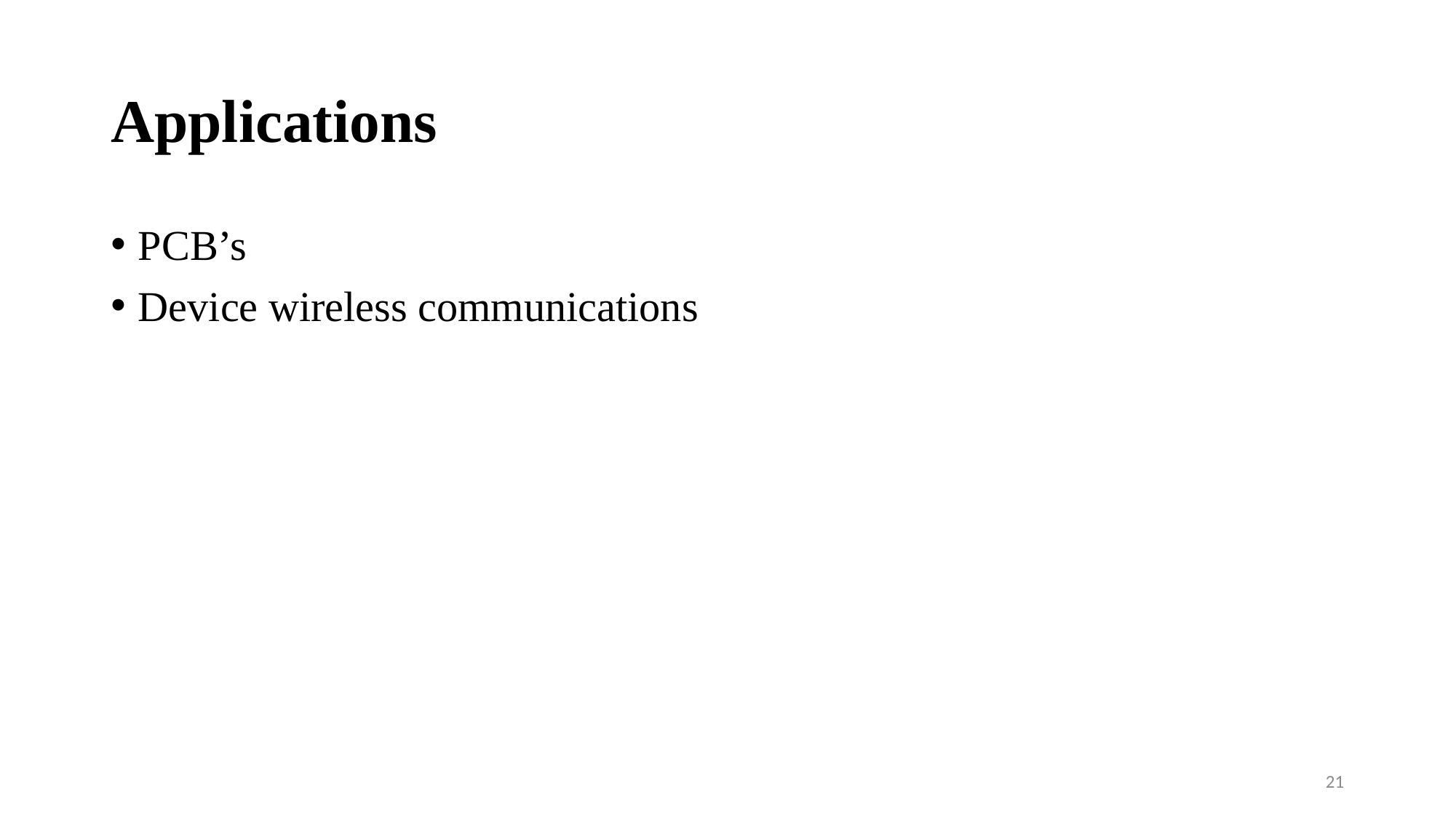

# Applications
PCB’s
Device wireless communications
21